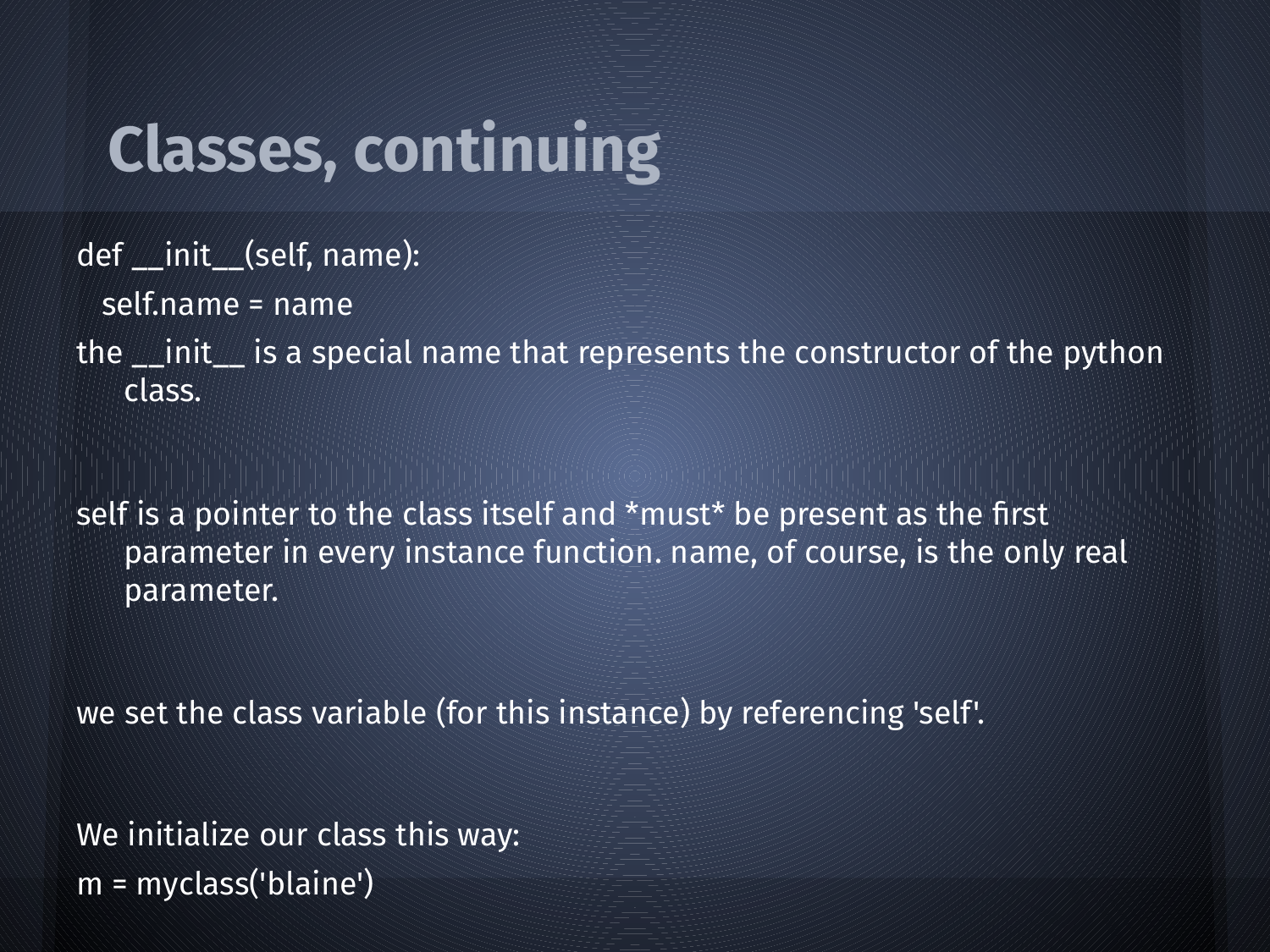

# Classes, continuing
def __init__(self, name):
   self.name = name
the __init__ is a special name that represents the constructor of the python class.

self is a pointer to the class itself and *must* be present as the first parameter in every instance function. name, of course, is the only real parameter.

we set the class variable (for this instance) by referencing 'self'.

We initialize our class this way:
m = myclass('blaine')